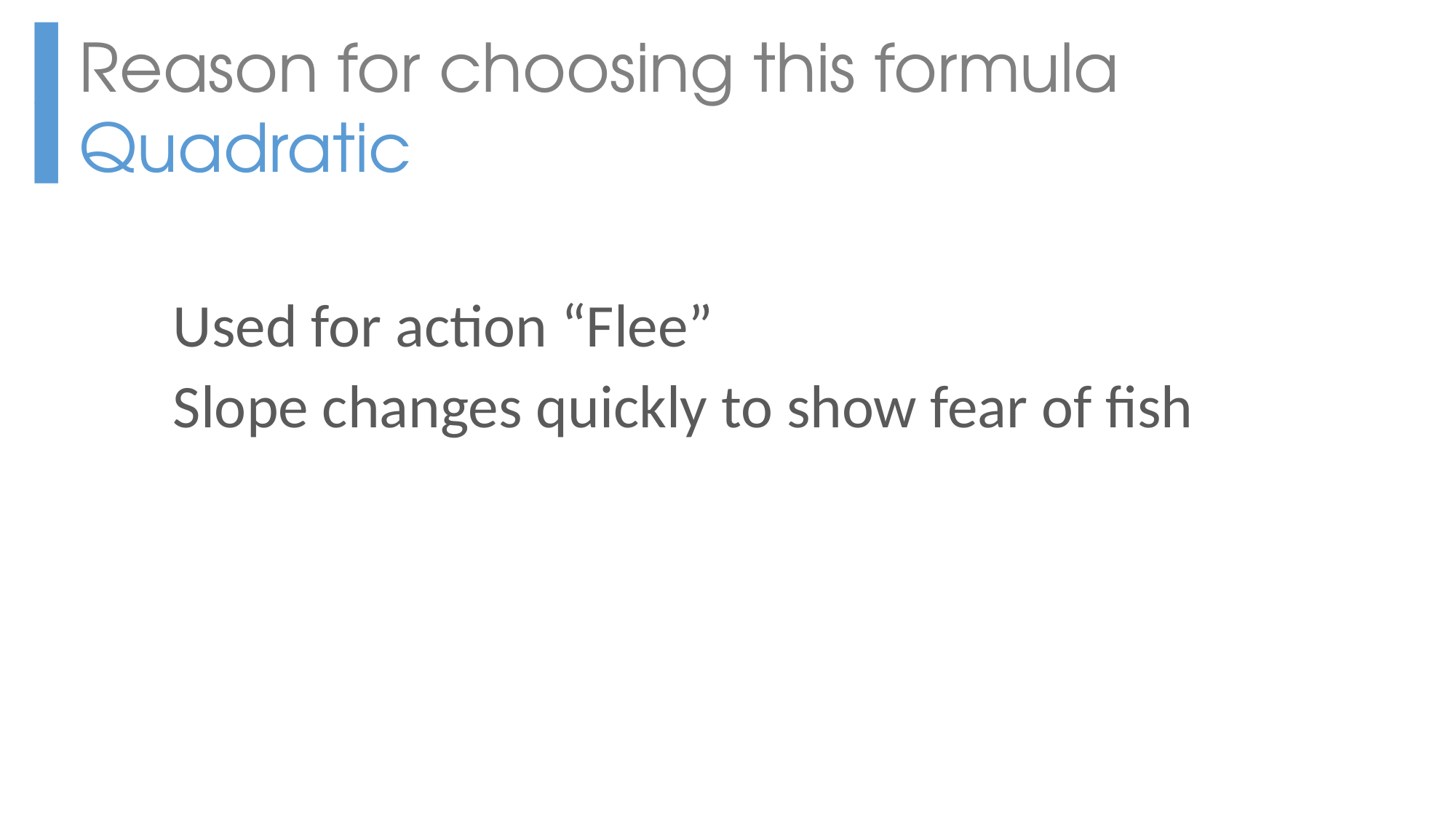

Reason for choosing this formula
Quadratic

Used for action “Flee”
Slope changes quickly to show fear of fish